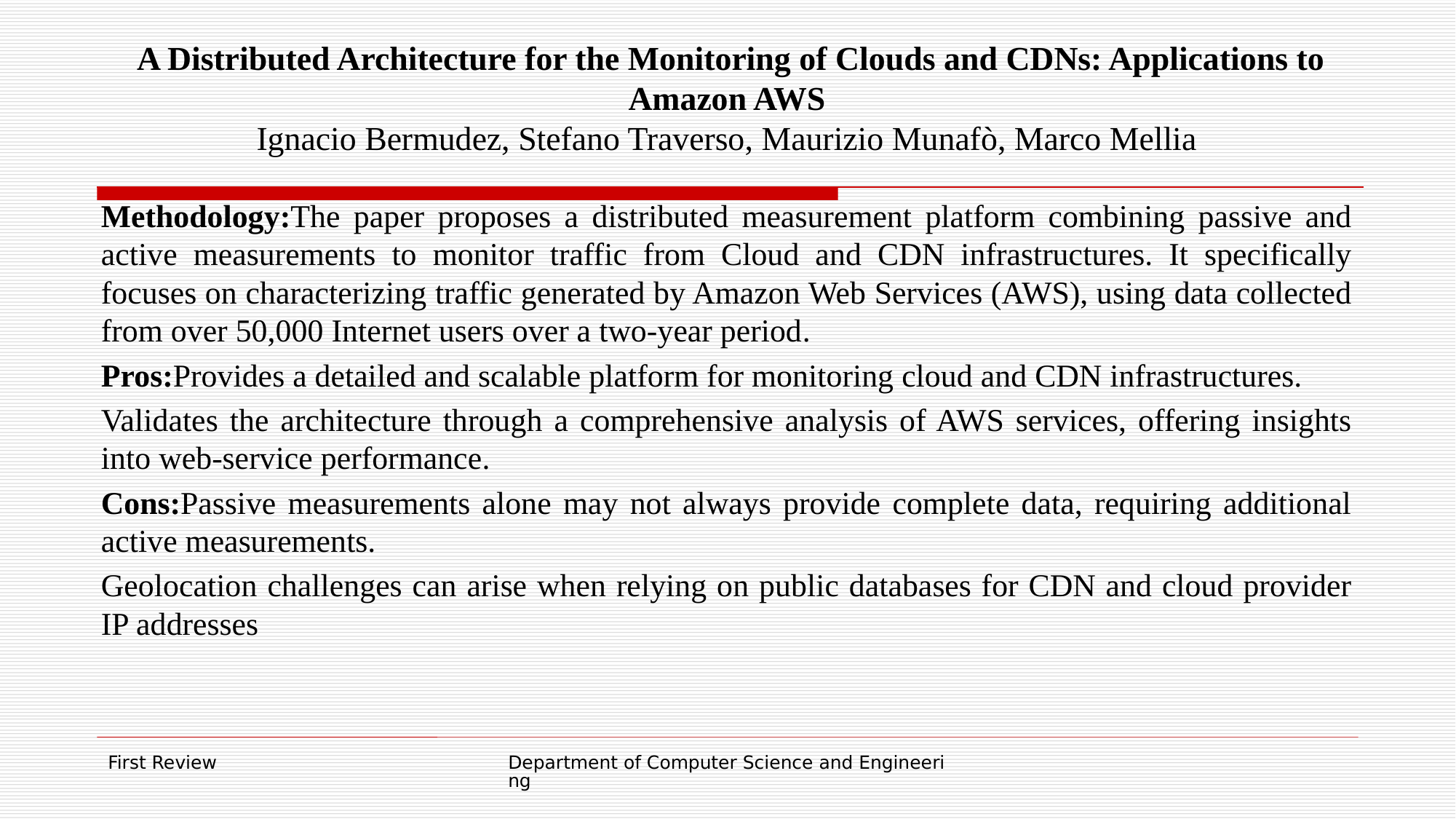

# A Distributed Architecture for the Monitoring of Clouds and CDNs: Applications to Amazon AWS Ignacio Bermudez, Stefano Traverso, Maurizio Munafò, Marco Mellia​
Methodology:The paper proposes a distributed measurement platform combining passive and active measurements to monitor traffic from Cloud and CDN infrastructures. It specifically focuses on characterizing traffic generated by Amazon Web Services (AWS), using data collected from over 50,000 Internet users over a two-year period​.
Pros:Provides a detailed and scalable platform for monitoring cloud and CDN infrastructures.
Validates the architecture through a comprehensive analysis of AWS services, offering insights into web-service performance​.
Cons:Passive measurements alone may not always provide complete data, requiring additional active measurements.
Geolocation challenges can arise when relying on public databases for CDN and cloud provider IP addresses
First Review
Department of Computer Science and Engineering
10